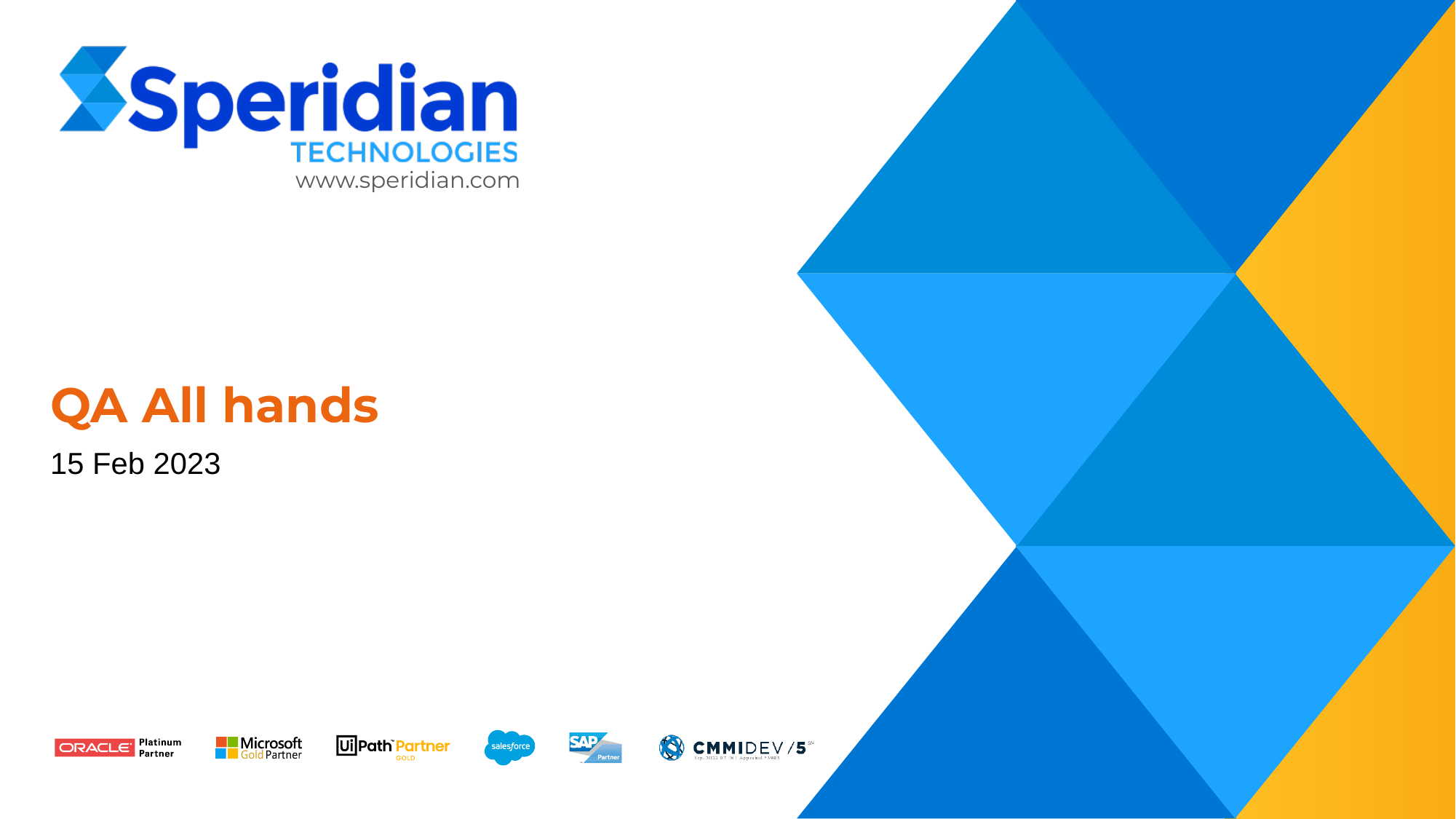

# QA All hands
15 Feb 2023